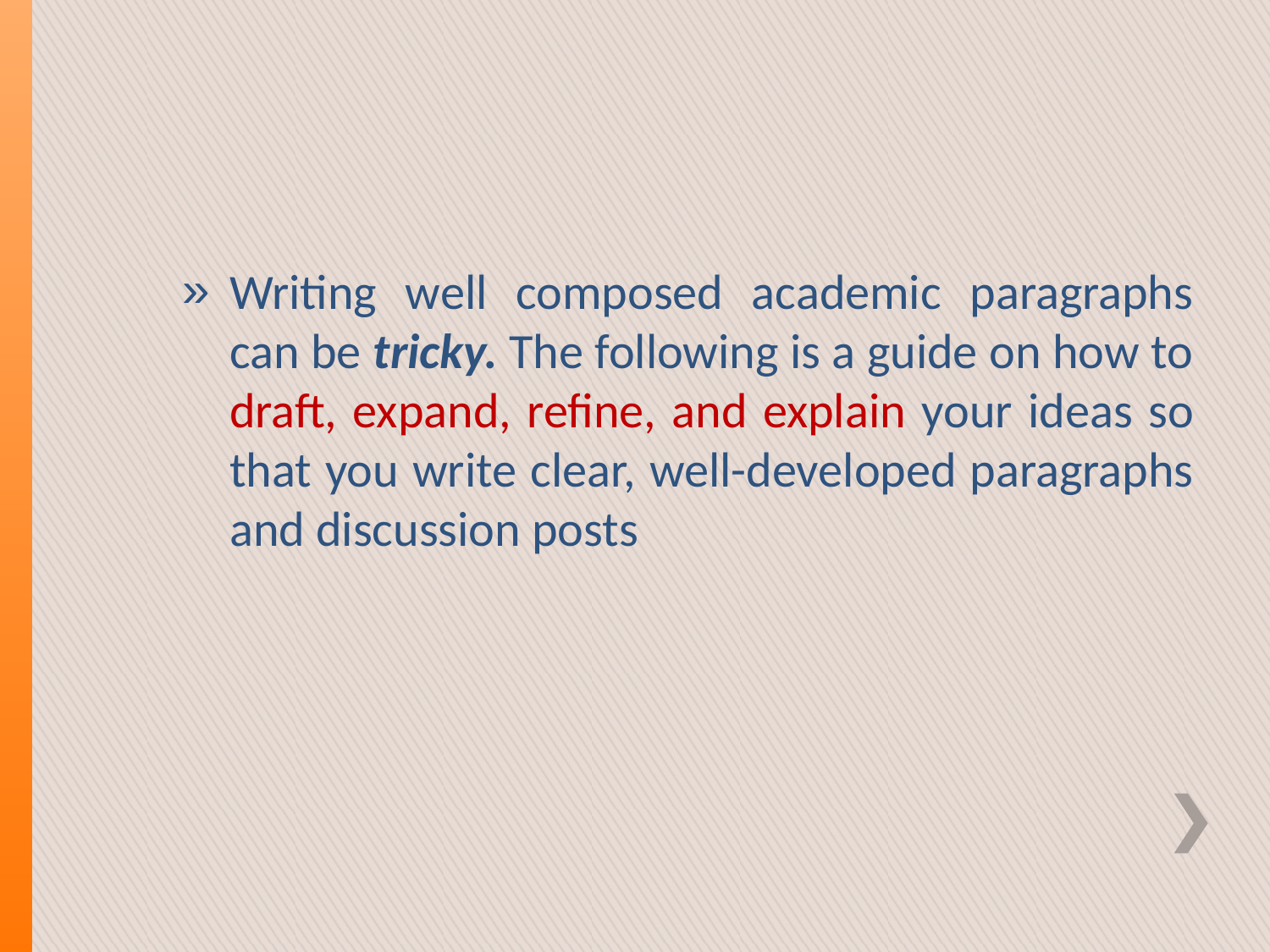

Writing well composed academic paragraphs can be tricky. The following is a guide on how to draft, expand, refine, and explain your ideas so that you write clear, well-developed paragraphs and discussion posts
#